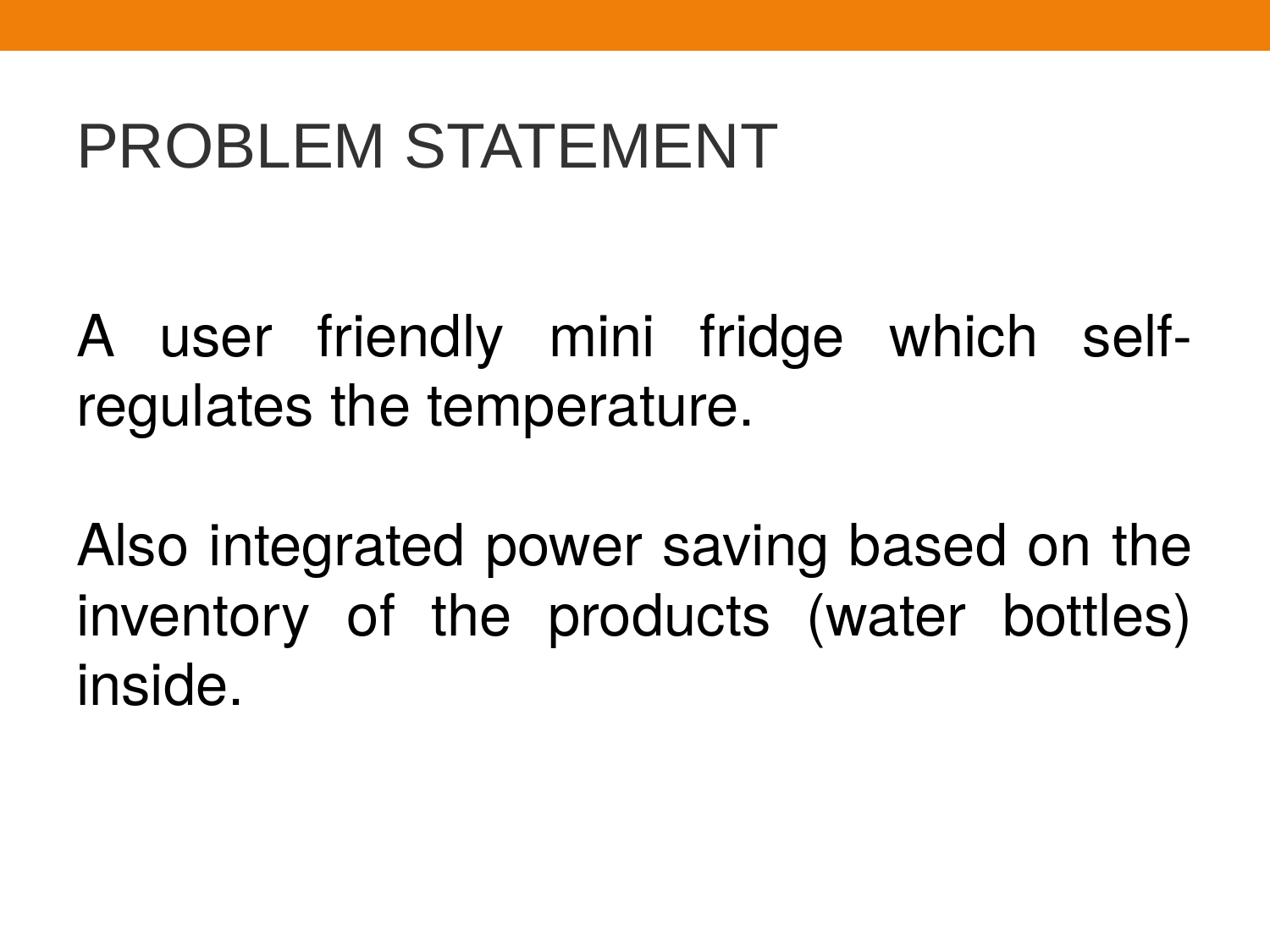

# PROBLEM STATEMENT

A user friendly mini fridge which self-regulates the temperature.

Also integrated power saving based on the inventory of the products (water bottles) inside.